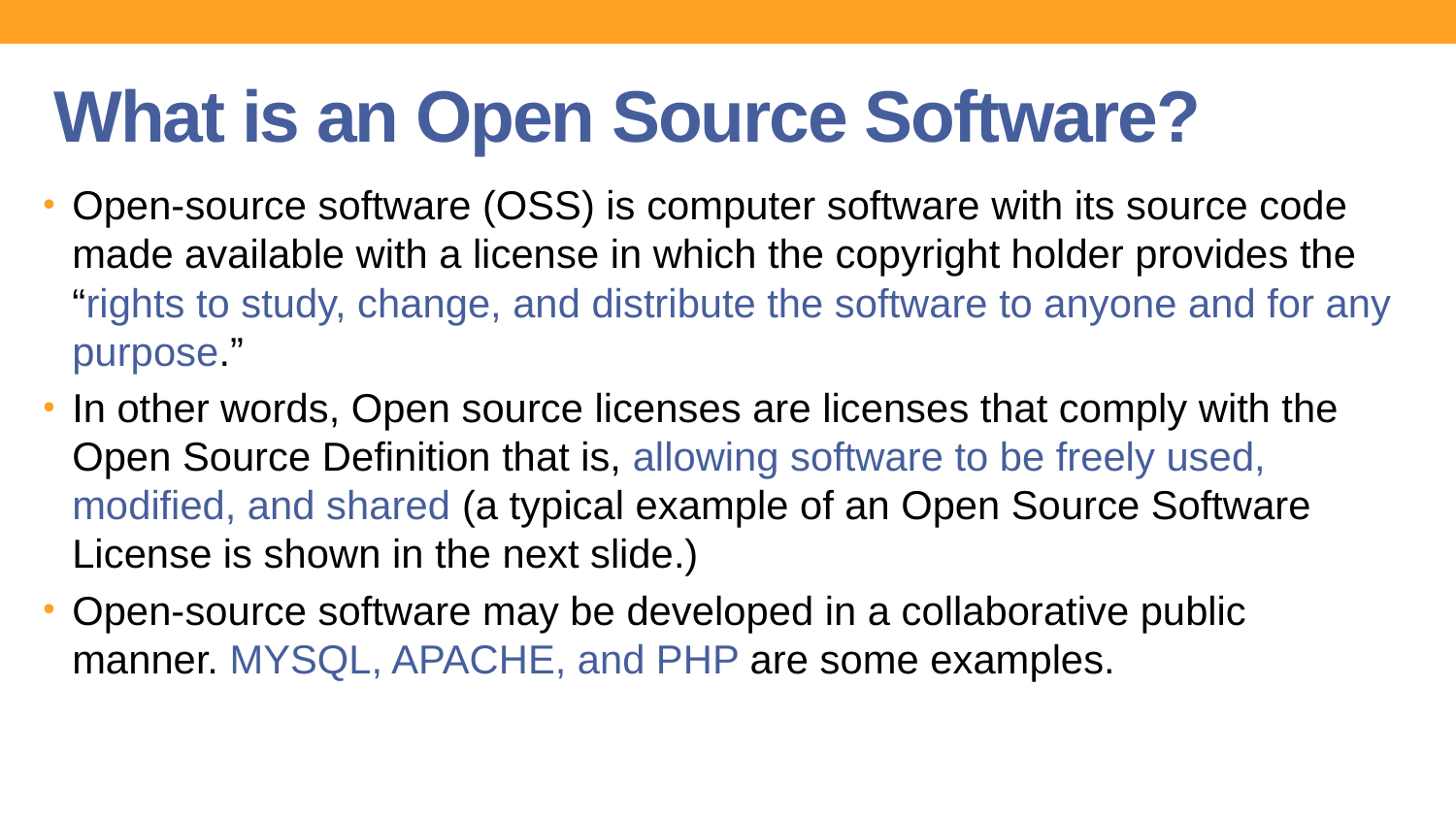

# What is an Open Source Software?
Open-source software (OSS) is computer software with its source code made available with a license in which the copyright holder provides the “rights to study, change, and distribute the software to anyone and for any purpose.”
In other words, Open source licenses are licenses that comply with the Open Source Definition that is, allowing software to be freely used, modified, and shared (a typical example of an Open Source Software License is shown in the next slide.)
Open-source software may be developed in a collaborative public manner. MYSQL, APACHE, and PHP are some examples.